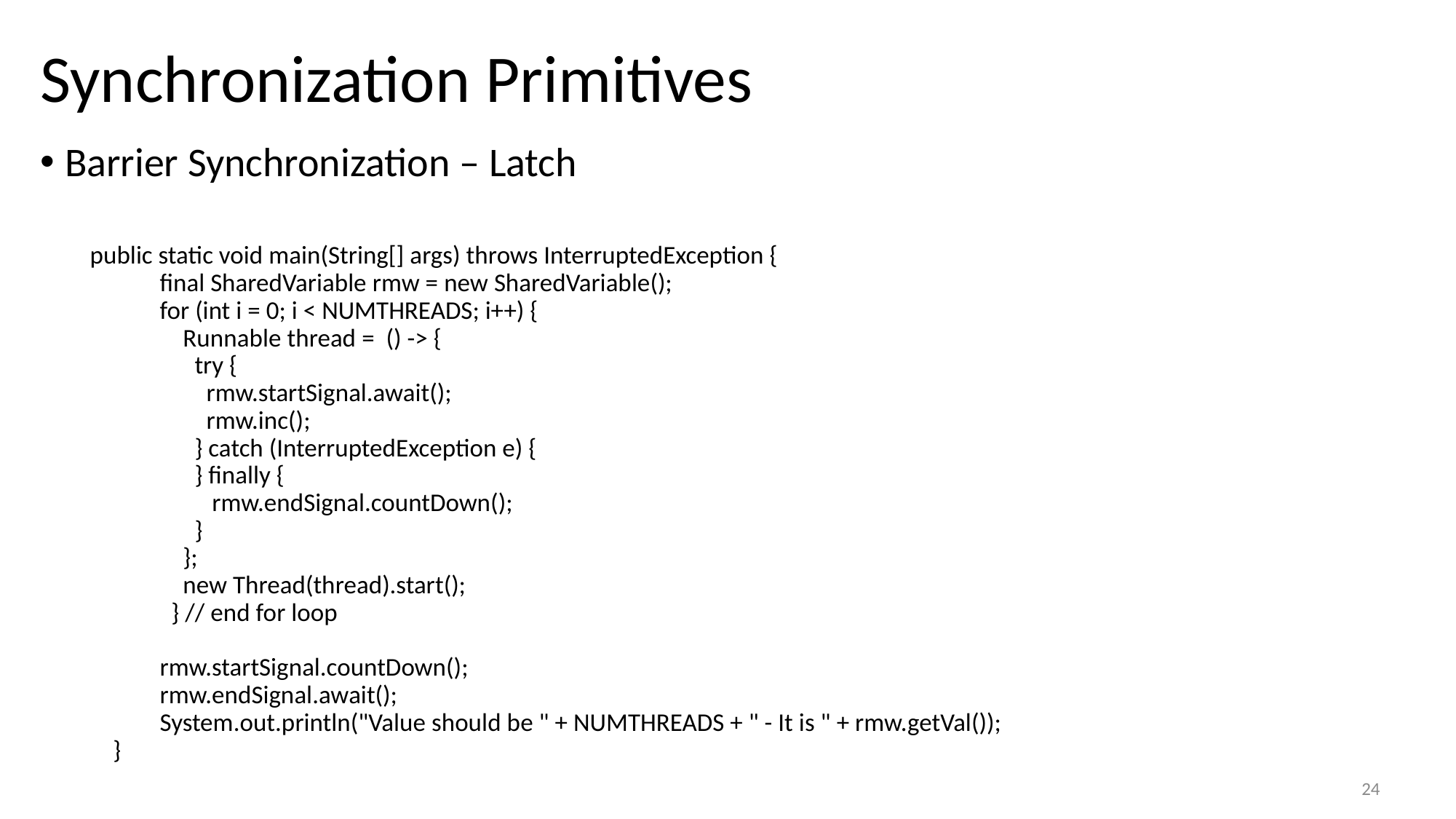

# Synchronization Primitives
Barrier Synchronization – Latch

public static void main(String[] args) throws InterruptedException {
            final SharedVariable rmw = new SharedVariable();
            for (int i = 0; i < NUMTHREADS; i++) {
                Runnable thread =  () -> {
                  try {
                    rmw.startSignal.await();
                    rmw.inc();
                  } catch (InterruptedException e) {
                  } finally {
                     rmw.endSignal.countDown();
                  }
                };
                new Thread(thread).start();
              } // end for loop

            rmw.startSignal.countDown();
            rmw.endSignal.await();
            System.out.println("Value should be " + NUMTHREADS + " - It is " + rmw.getVal());
    }